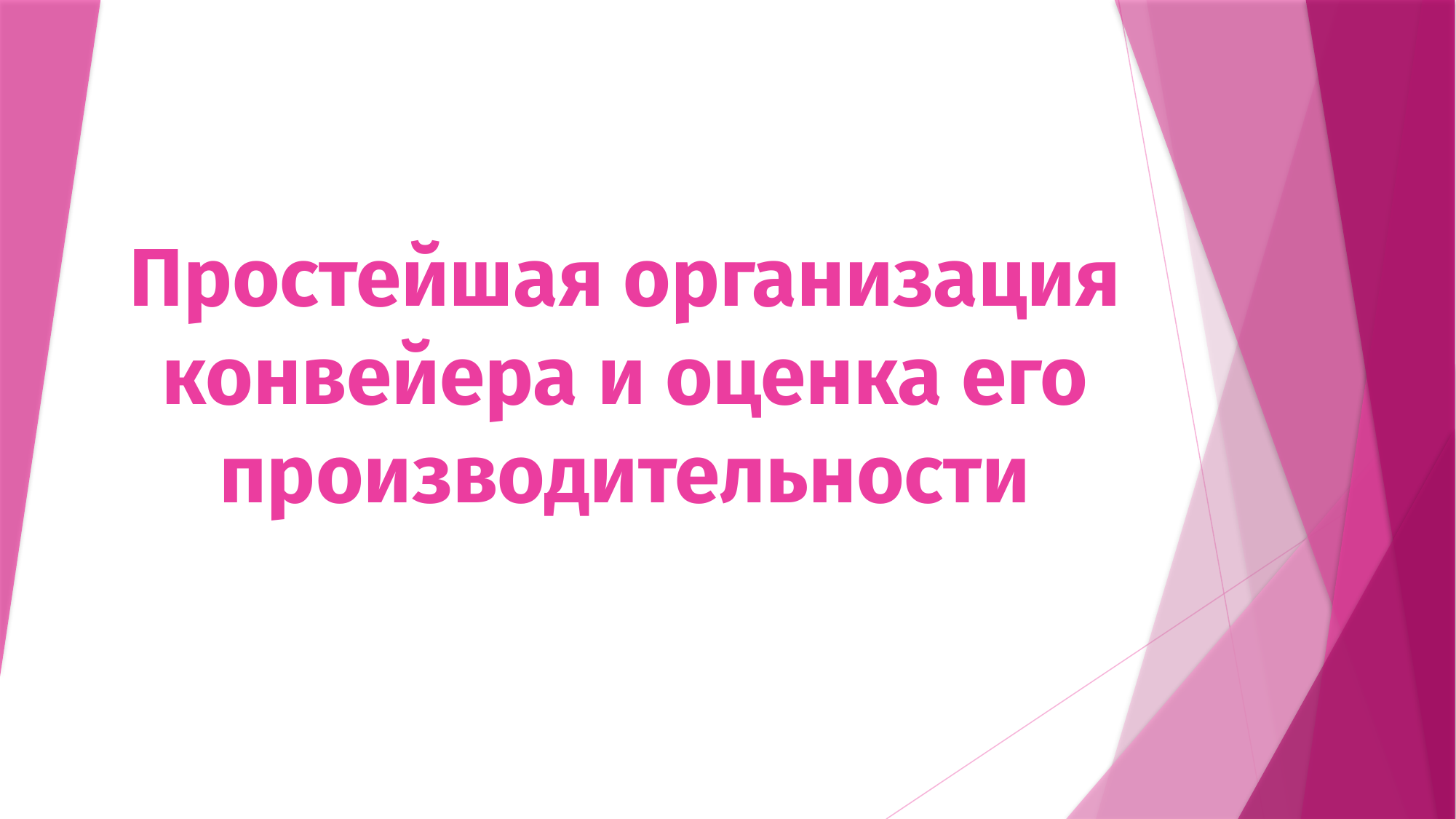

# Простейшая организация конвейера и оценка его производительности